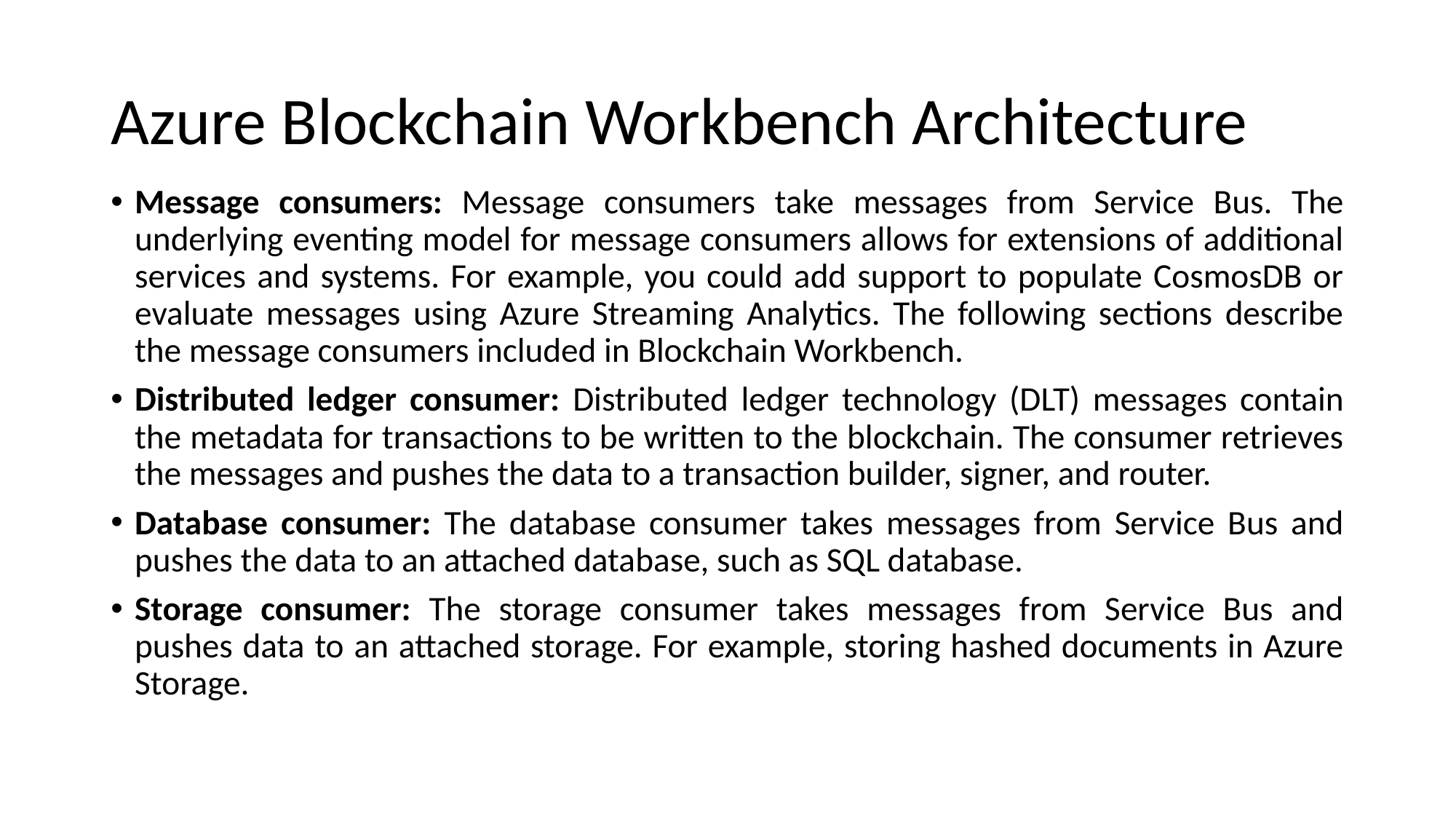

# Azure Blockchain Workbench Architecture
Message consumers: Message consumers take messages from Service Bus. The underlying eventing model for message consumers allows for extensions of additional services and systems. For example, you could add support to populate CosmosDB or evaluate messages using Azure Streaming Analytics. The following sections describe the message consumers included in Blockchain Workbench.
Distributed ledger consumer: Distributed ledger technology (DLT) messages contain the metadata for transactions to be written to the blockchain. The consumer retrieves the messages and pushes the data to a transaction builder, signer, and router.
Database consumer: The database consumer takes messages from Service Bus and pushes the data to an attached database, such as SQL database.
Storage consumer: The storage consumer takes messages from Service Bus and pushes data to an attached storage. For example, storing hashed documents in Azure Storage.